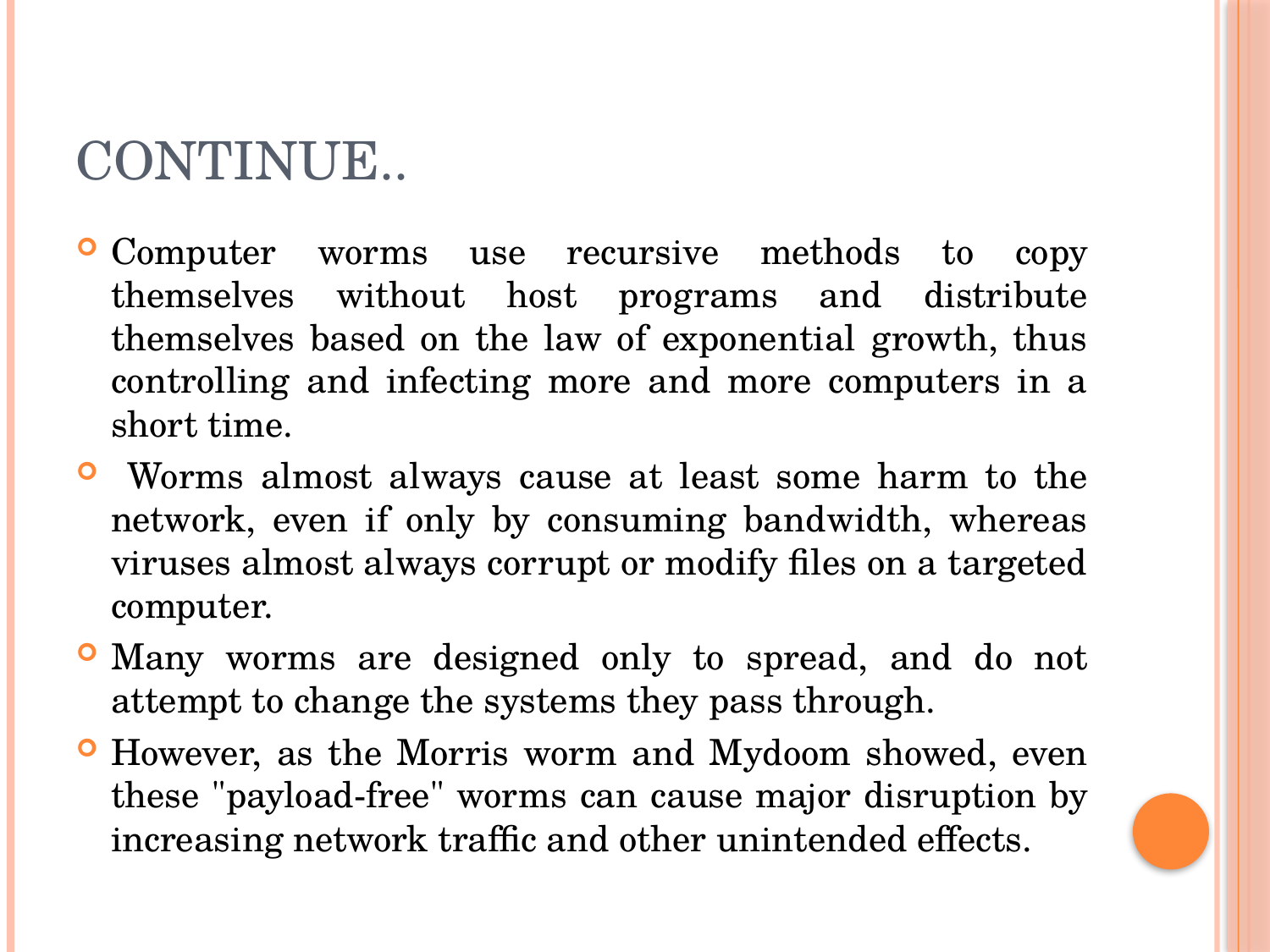

# Continue..
Computer worms use recursive methods to copy themselves without host programs and distribute themselves based on the law of exponential growth, thus controlling and infecting more and more computers in a short time.
 Worms almost always cause at least some harm to the network, even if only by consuming bandwidth, whereas viruses almost always corrupt or modify files on a targeted computer.
Many worms are designed only to spread, and do not attempt to change the systems they pass through.
However, as the Morris worm and Mydoom showed, even these "payload-free" worms can cause major disruption by increasing network traffic and other unintended effects.